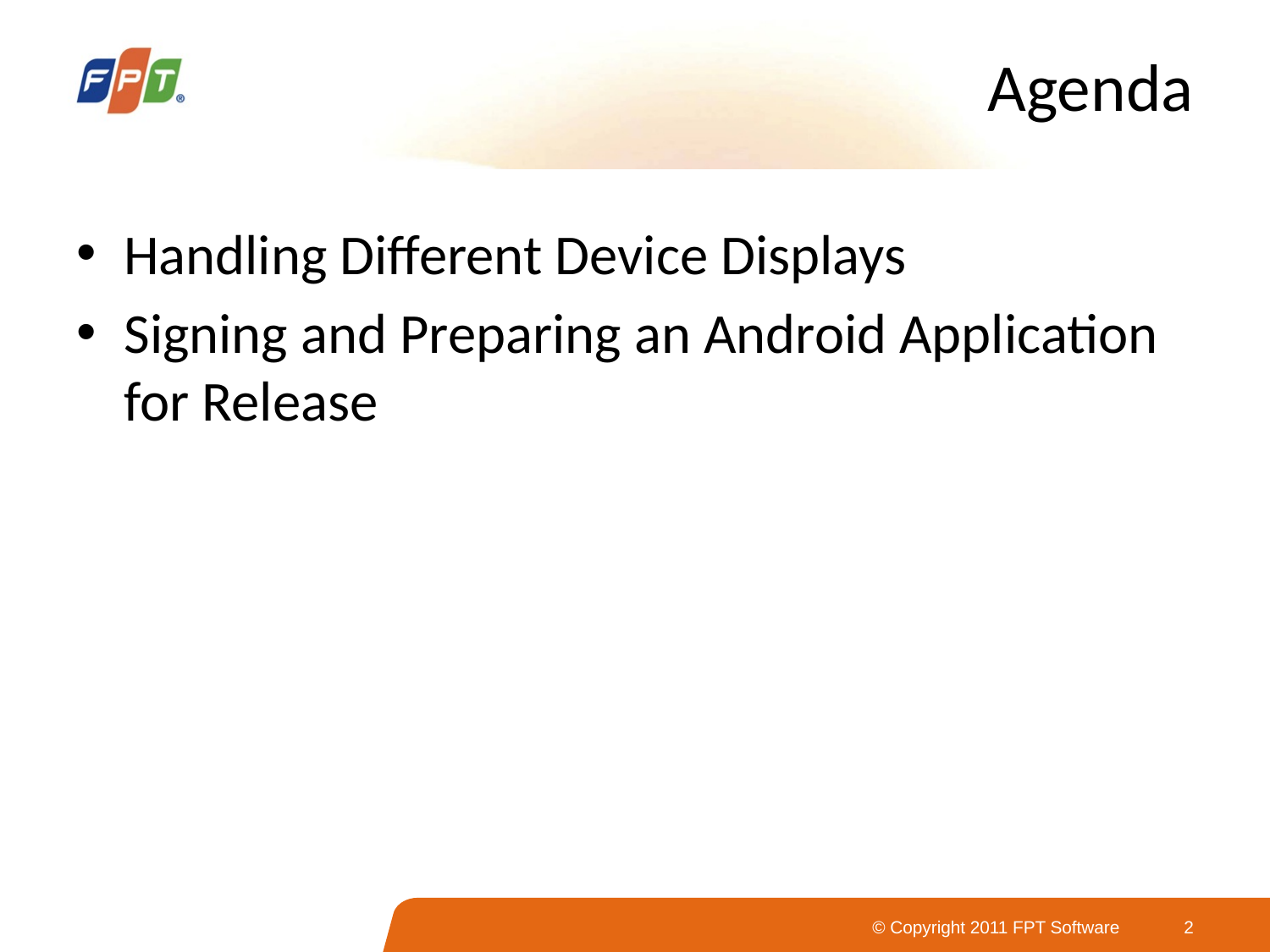

# Agenda
Handling Different Device Displays
Signing and Preparing an Android Application
for Release